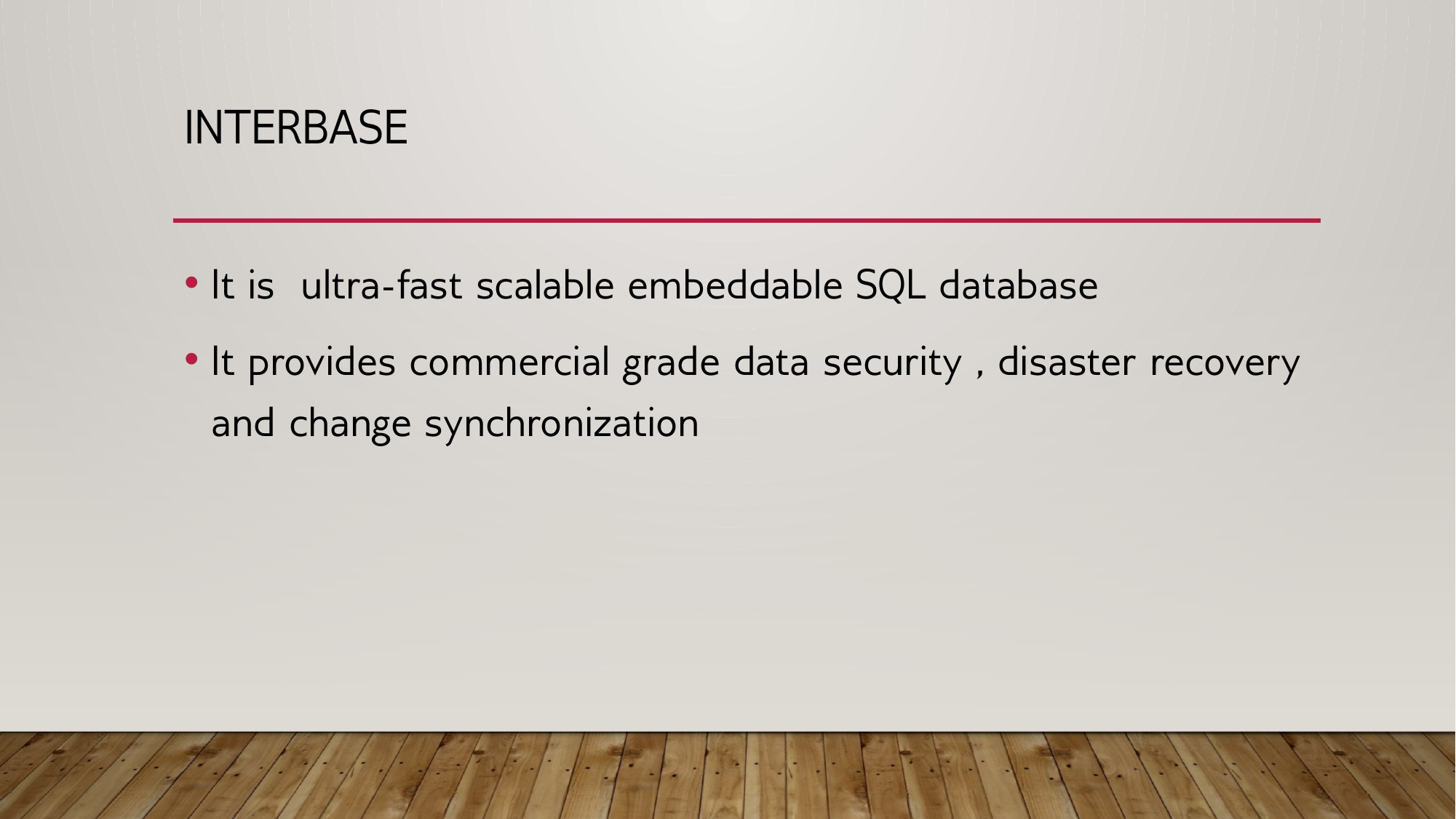

# INTERBASE
It is  ultra-fast scalable embeddable SQL database
It provides commercial grade data security , disaster recovery and change synchronization